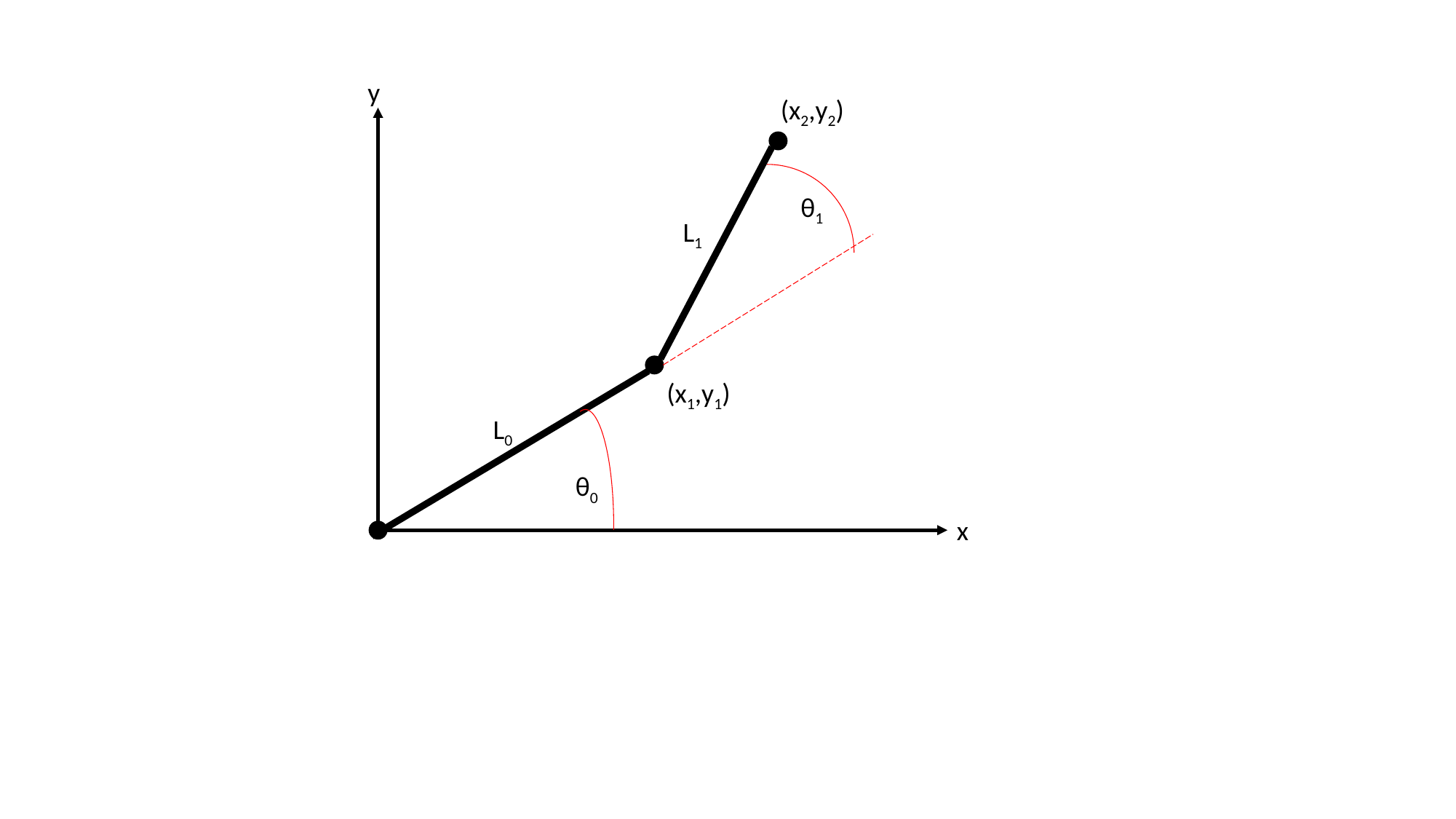

y
(x2,y2)

θ1
L1

(x1,y1)
L0

θ0
x